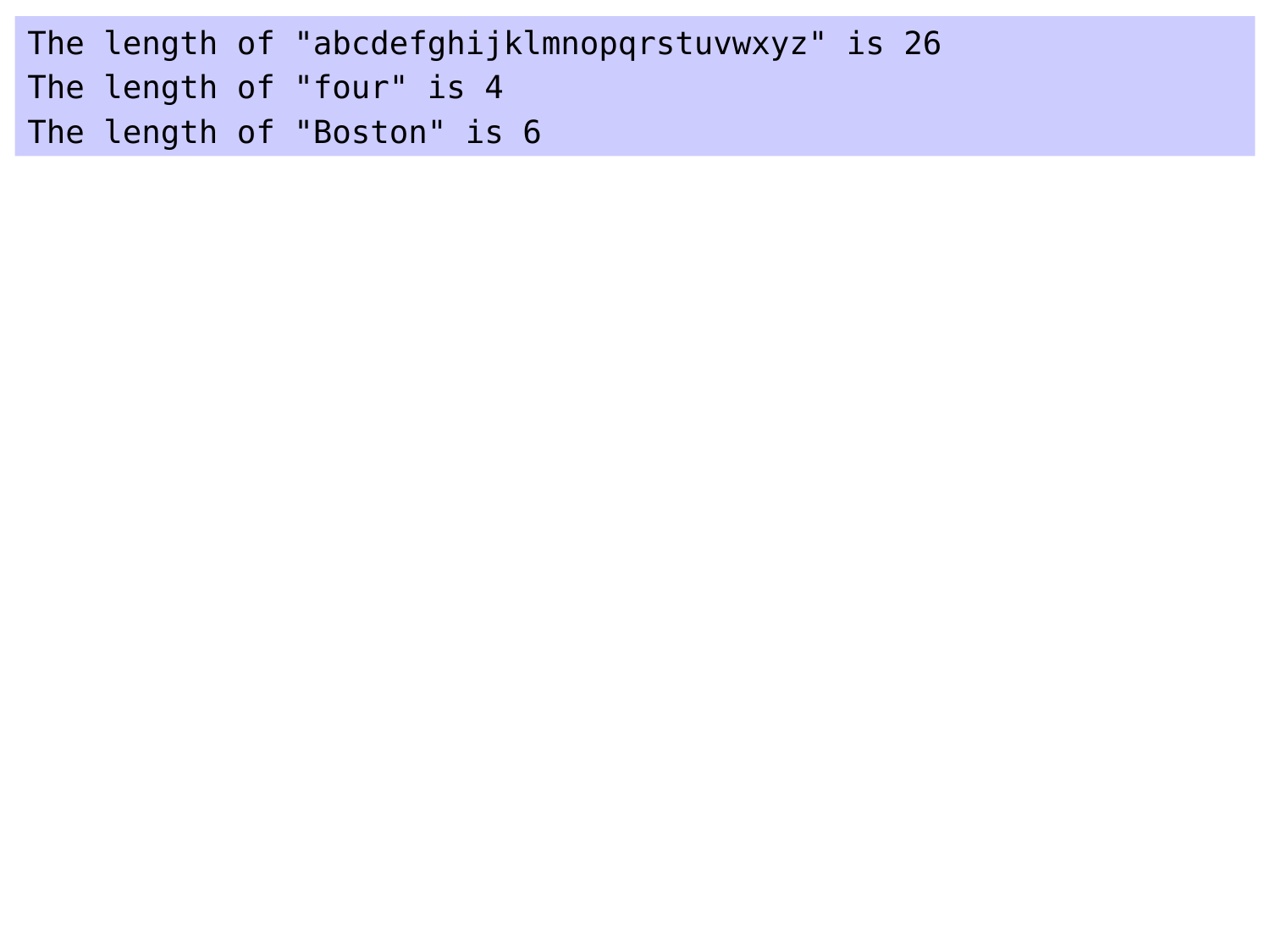

The length of "abcdefghijklmnopqrstuvwxyz" is 26
The length of "four" is 4
The length of "Boston" is 6